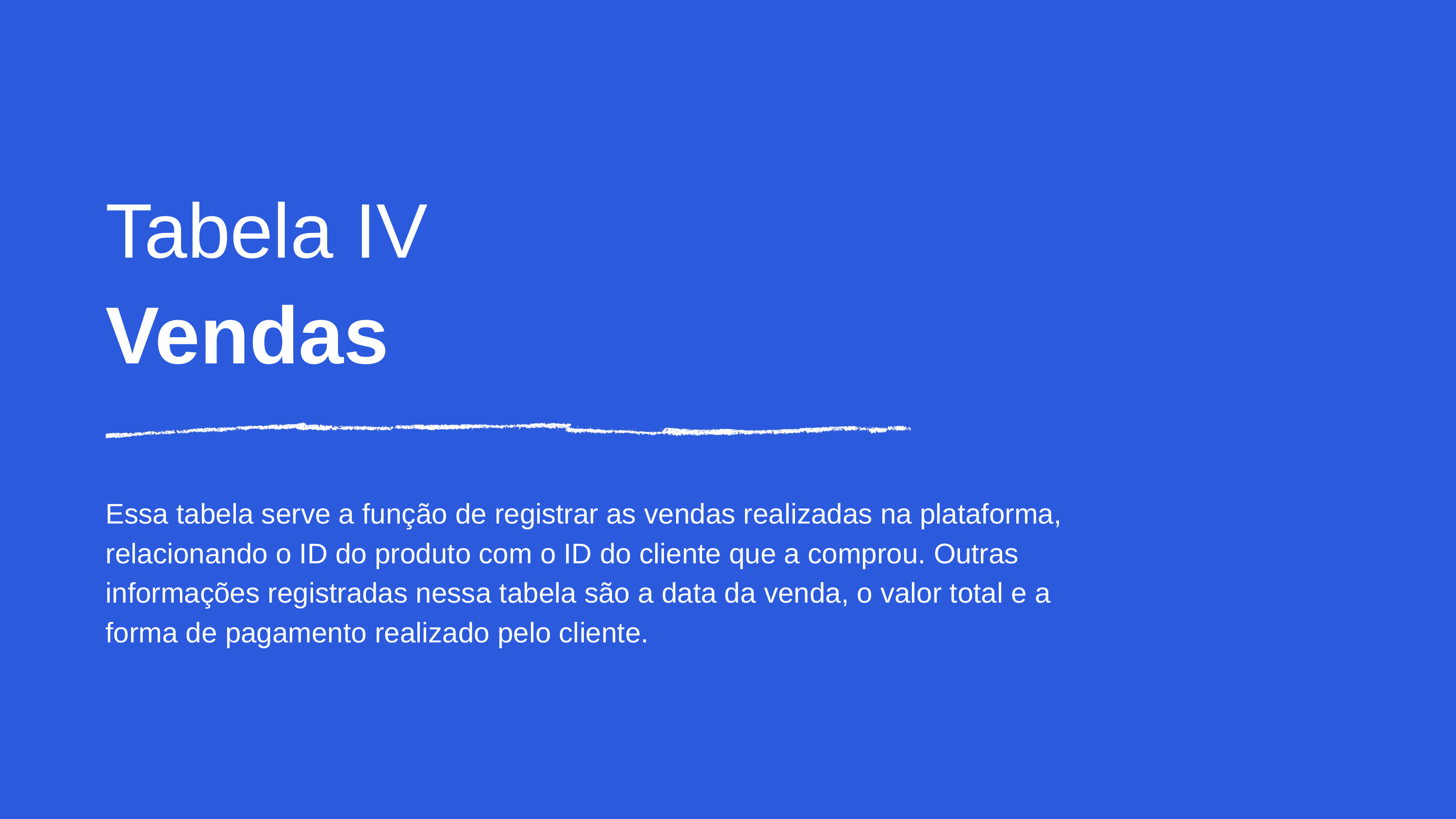

Tabela IV
Vendas

Essa tabela serve a função de registrar as vendas realizadas na plataforma, relacionando o ID do produto com o ID do cliente que a comprou. Outras informações registradas nessa tabela são a data da venda, o valor total e a forma de pagamento realizado pelo cliente.